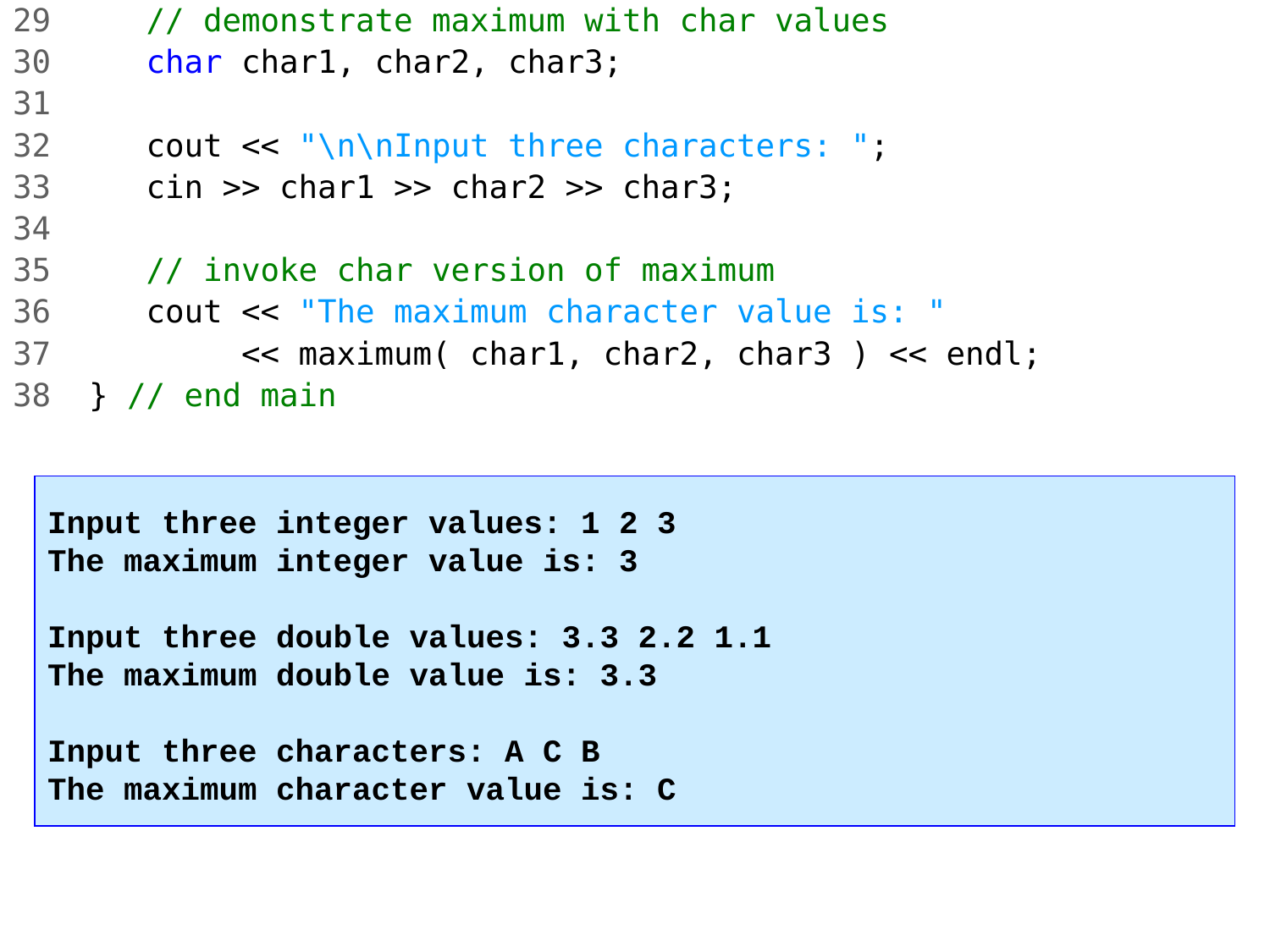

29     // demonstrate maximum with char values
30     char char1, char2, char3;
31
32     cout << "\n\nInput three characters: ";
33     cin >> char1 >> char2 >> char3;
34
35     // invoke char version of maximum
36     cout << "The maximum character value is: "
37          << maximum( char1, char2, char3 ) << endl;
38  } // end main
Input three integer values: 1 2 3
The maximum integer value is: 3

Input three double values: 3.3 2.2 1.1
The maximum double value is: 3.3

Input three characters: A C B
The maximum character value is: C